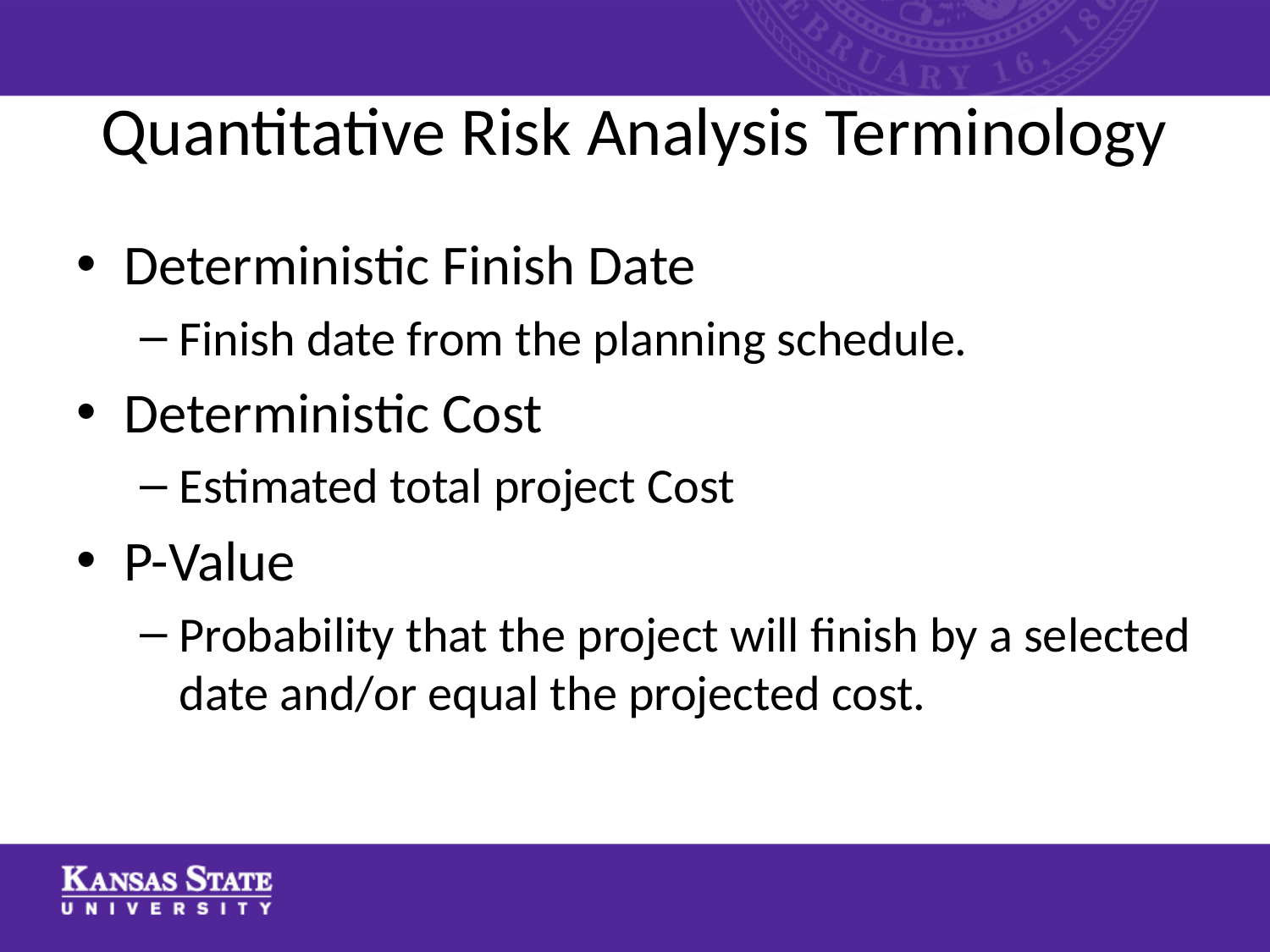

# Quantitative Risk Analysis Terminology
Deterministic Finish Date
Finish date from the planning schedule.
Deterministic Cost
Estimated total project Cost
P-Value
Probability that the project will finish by a selected date and/or equal the projected cost.